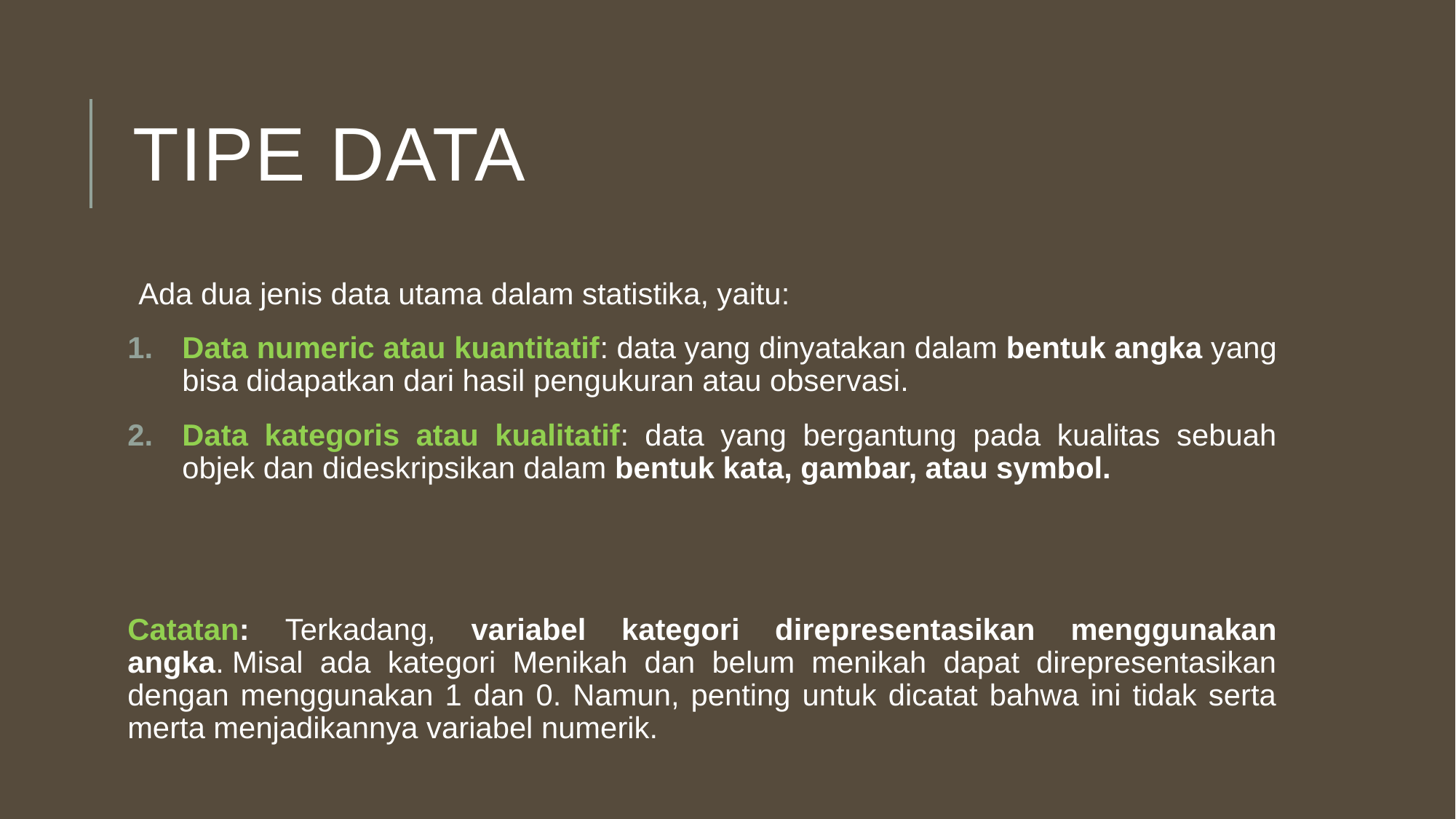

# Tipe data
Ada dua jenis data utama dalam statistika, yaitu:
Data numeric atau kuantitatif: data yang dinyatakan dalam bentuk angka yang bisa didapatkan dari hasil pengukuran atau observasi.
Data kategoris atau kualitatif: data yang bergantung pada kualitas sebuah objek dan dideskripsikan dalam bentuk kata, gambar, atau symbol.

Catatan: Terkadang, variabel kategori direpresentasikan menggunakan angka. Misal ada kategori Menikah dan belum menikah dapat direpresentasikan dengan menggunakan 1 dan 0. Namun, penting untuk dicatat bahwa ini tidak serta merta menjadikannya variabel numerik.